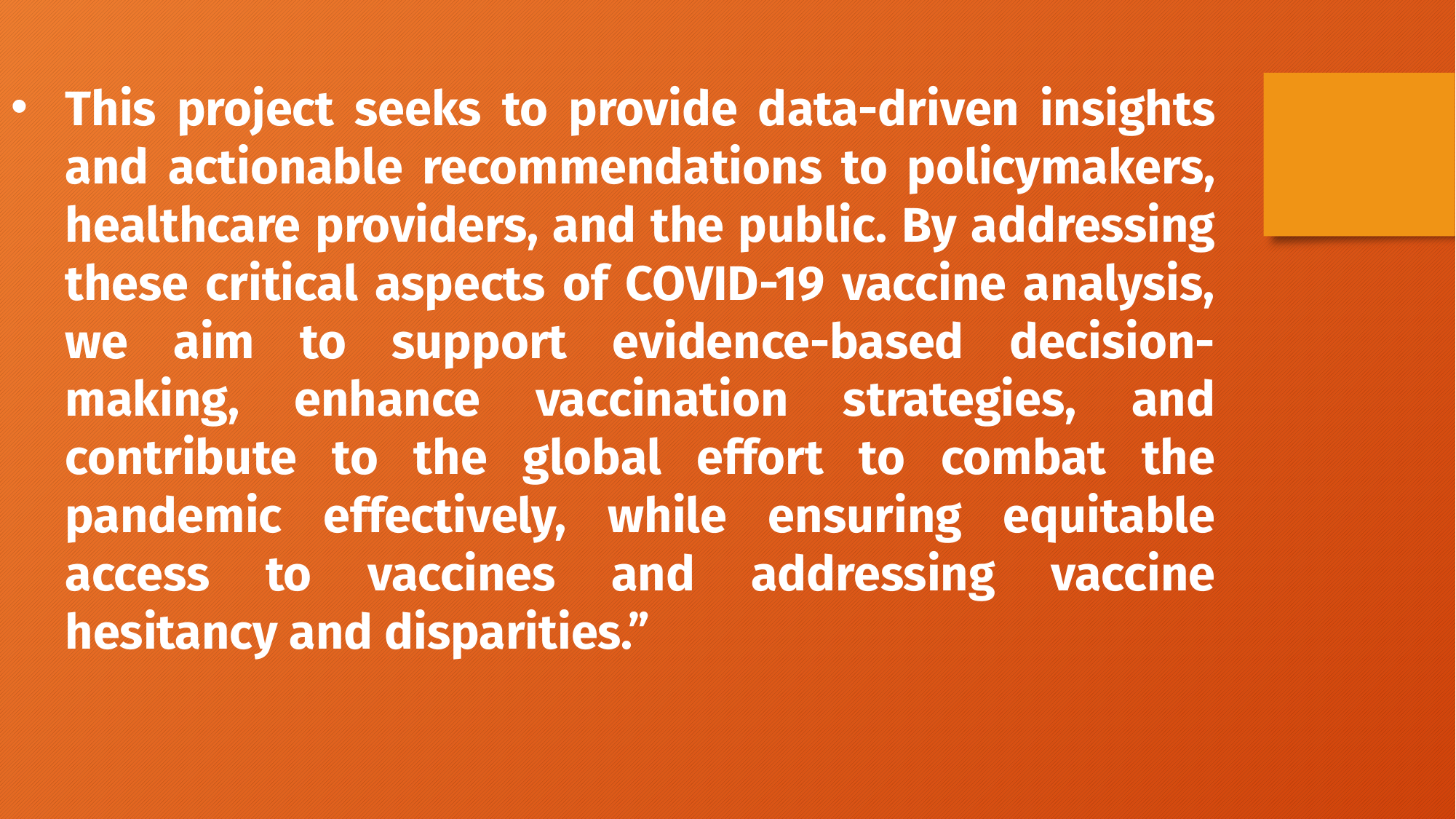

This project seeks to provide data-driven insights and actionable recommendations to policymakers, healthcare providers, and the public. By addressing these critical aspects of COVID-19 vaccine analysis, we aim to support evidence-based decision-making, enhance vaccination strategies, and contribute to the global effort to combat the pandemic effectively, while ensuring equitable access to vaccines and addressing vaccine hesitancy and disparities.”